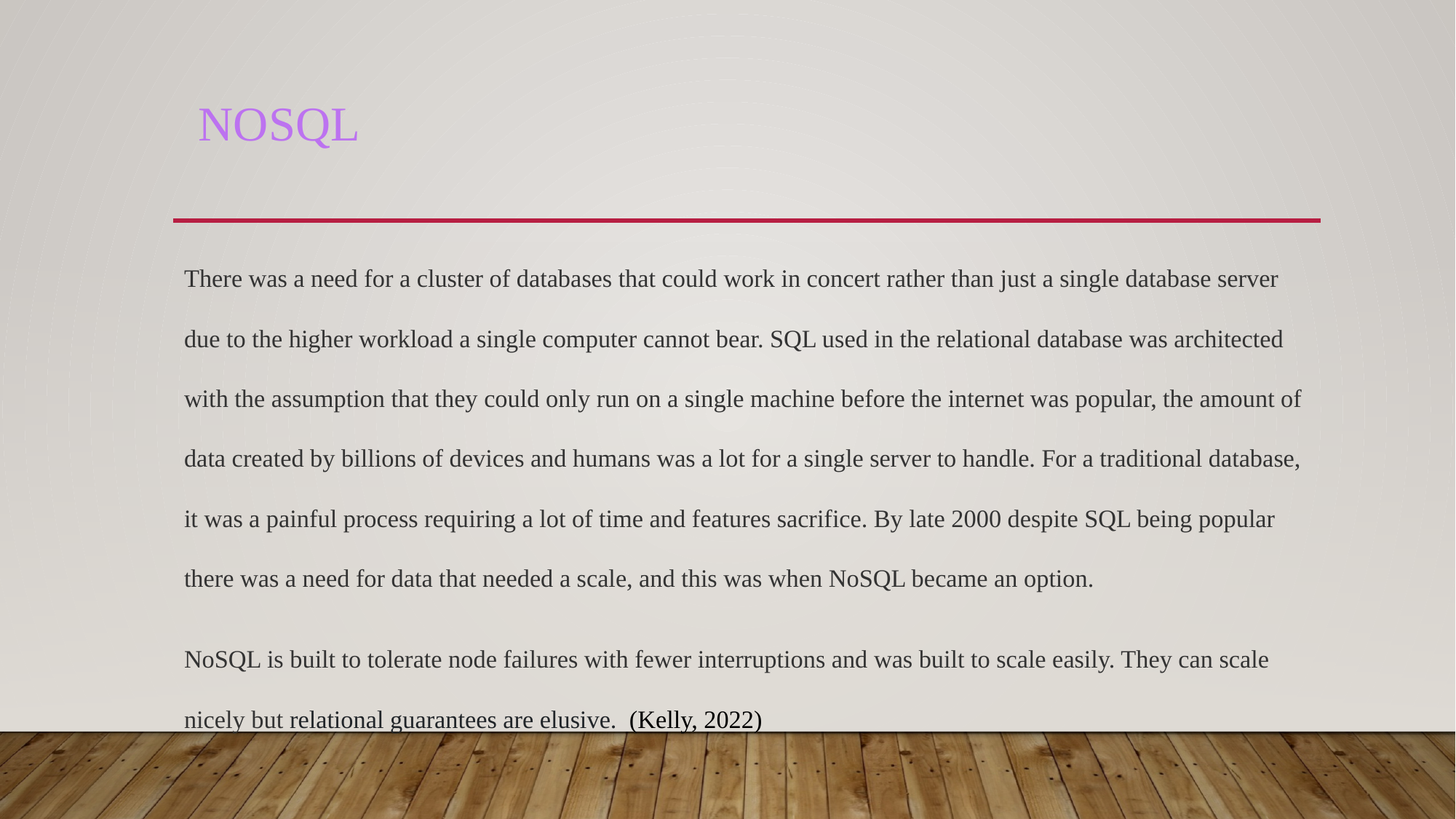

# NOSQL
There was a need for a cluster of databases that could work in concert rather than just a single database server due to the higher workload a single computer cannot bear. SQL used in the relational database was architected with the assumption that they could only run on a single machine before the internet was popular, the amount of data created by billions of devices and humans was a lot for a single server to handle. For a traditional database, it was a painful process requiring a lot of time and features sacrifice. By late 2000 despite SQL being popular there was a need for data that needed a scale, and this was when NoSQL became an option.
NoSQL is built to tolerate node failures with fewer interruptions and was built to scale easily. They can scale nicely but relational guarantees are elusive.  (Kelly, 2022)